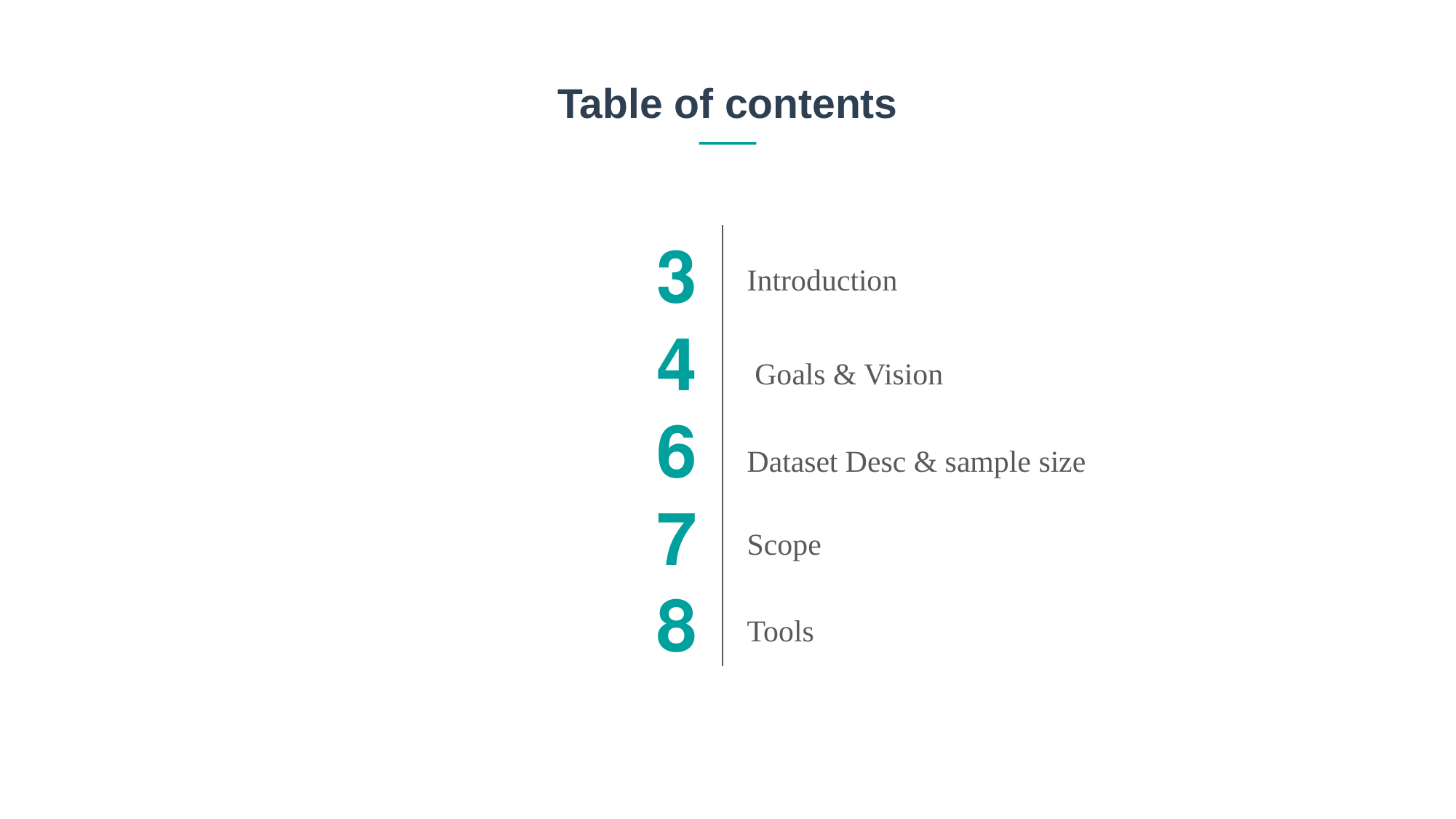

# Table of contents
3
4
6
7
8
Introduction
Goals & Vision
Dataset Desc & sample size

Scope
Tools